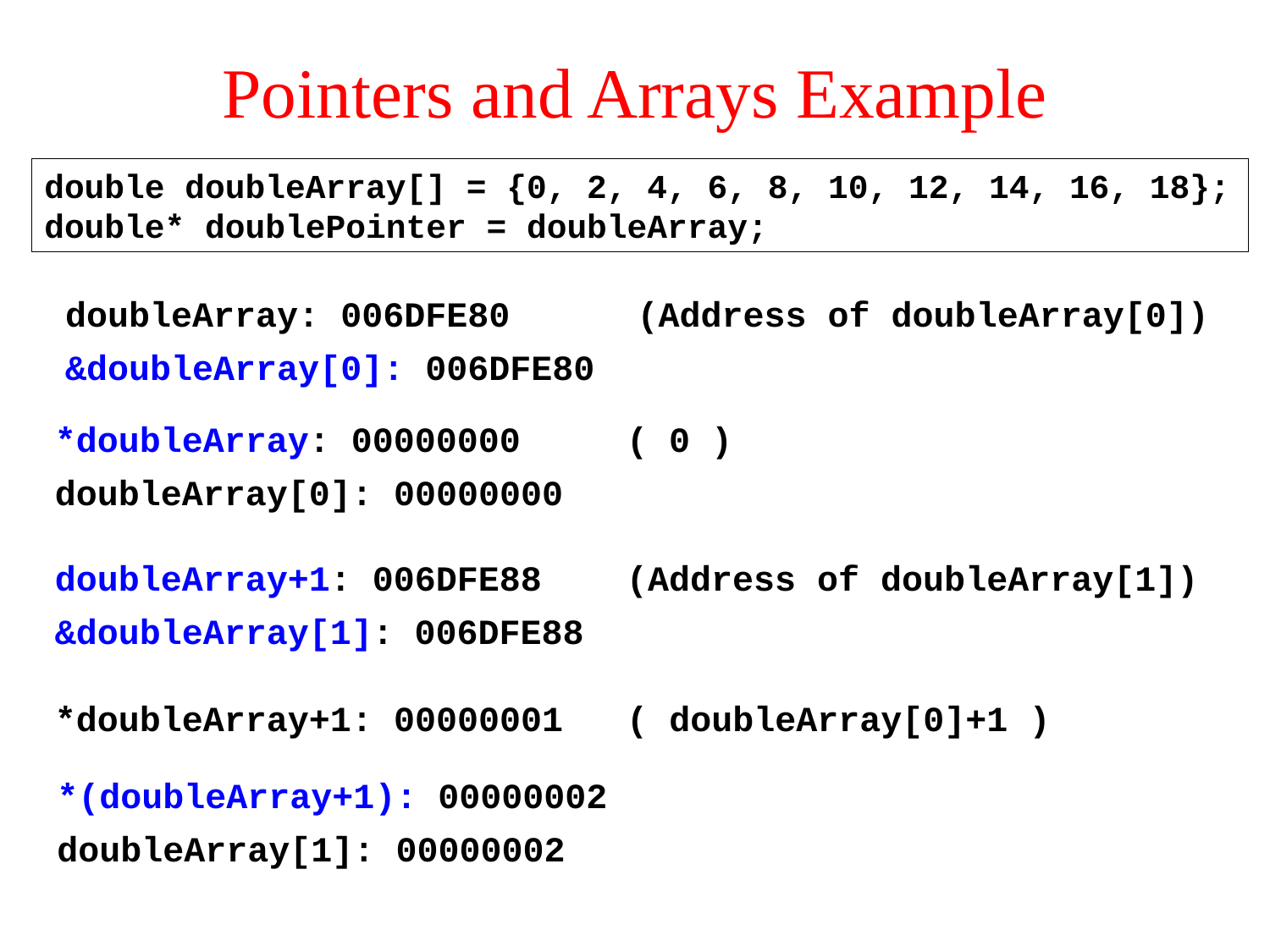

# Pointers and Arrays Example
double doubleArray[] = {0, 2, 4, 6, 8, 10, 12, 14, 16, 18};
double* doublePointer = doubleArray;
doubleArray: 006DFE80      (Address of doubleArray[0])
&doubleArray[0]: 006DFE80
*doubleArray: 00000000     ( 0 )
doubleArray[0]: 00000000
doubleArray+1: 006DFE88    (Address of doubleArray[1])
&doubleArray[1]: 006DFE88
*doubleArray+1: 00000001   ( doubleArray[0]+1 )
*(doubleArray+1): 00000002
doubleArray[1]: 00000002